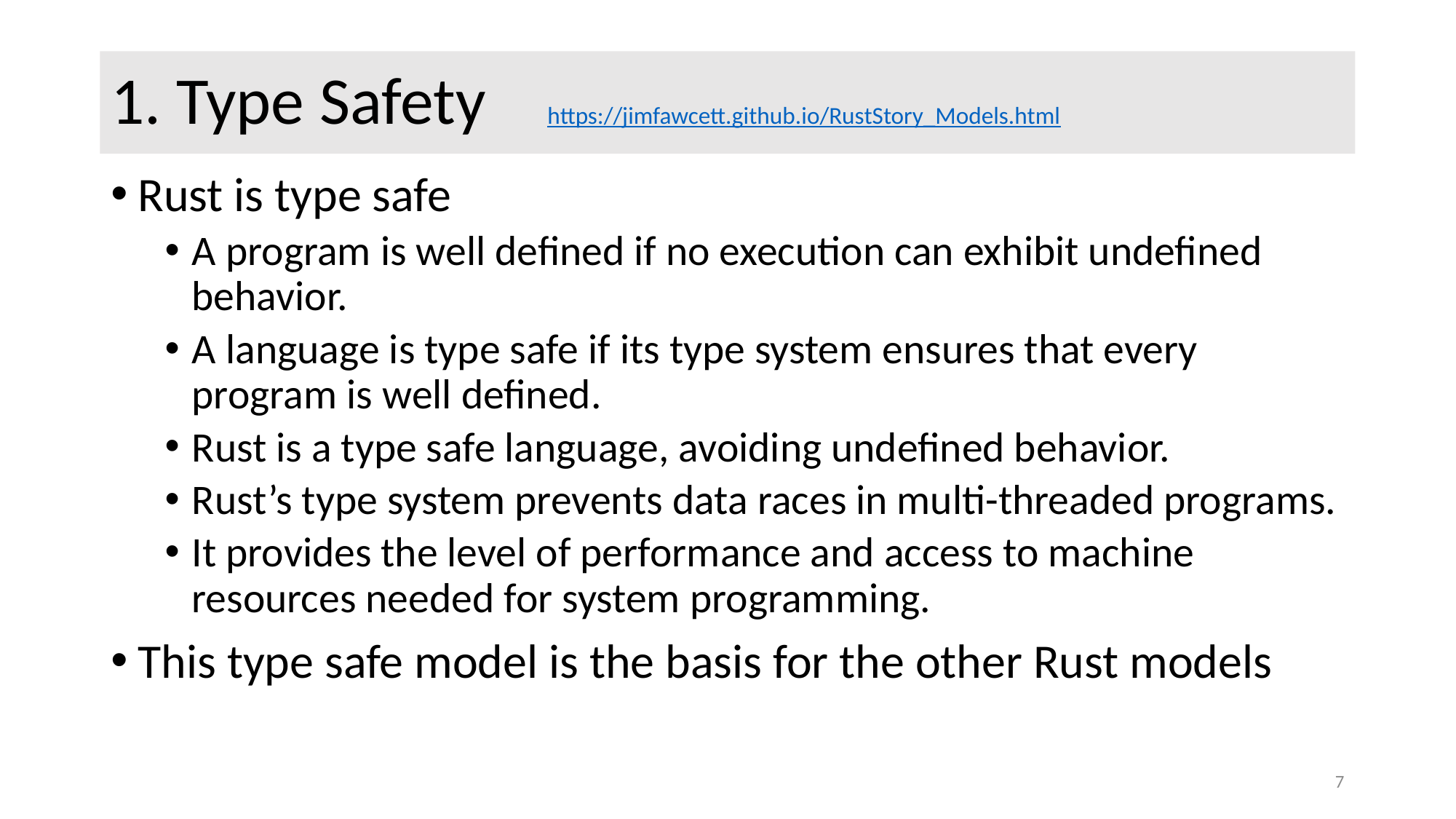

1. Type Safety	https://jimfawcett.github.io/RustStory_Models.html
Rust is type safe
A program is well defined if no execution can exhibit undefined behavior.
A language is type safe if its type system ensures that every program is well defined.
Rust is a type safe language, avoiding undefined behavior.
Rust’s type system prevents data races in multi-threaded programs.
It provides the level of performance and access to machine resources needed for system programming.
This type safe model is the basis for the other Rust models

7